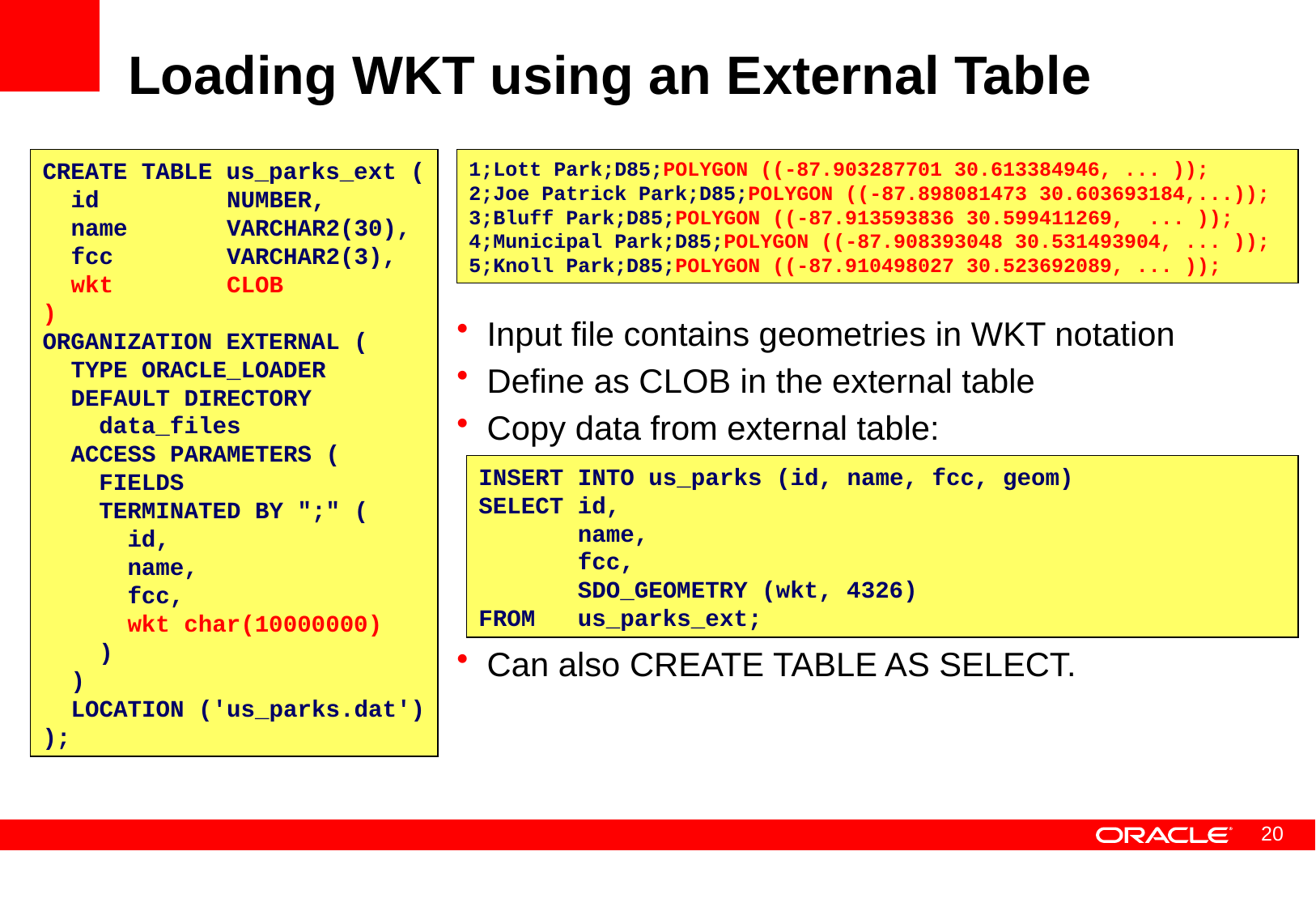

# Loading WKT using an External Table
CREATE TABLE us_parks_ext (
  id         NUMBER,
  name       VARCHAR2(30),
  fcc        VARCHAR2(3),
  wkt        CLOB
)
ORGANIZATION EXTERNAL (
  TYPE ORACLE_LOADER
  DEFAULT DIRECTORY
    data_files
  ACCESS PARAMETERS (
    FIELDS
    TERMINATED BY ";" (
      id,
      name,
      fcc,
      wkt char(10000000)
    )
  )
  LOCATION ('us_parks.dat')
);
1;Lott Park;D85;POLYGON ((-87.903287701 30.613384946, ... ));
2;Joe Patrick Park;D85;POLYGON ((-87.898081473 30.603693184,...));
3;Bluff Park;D85;POLYGON ((-87.913593836 30.599411269,  ... ));
4;Municipal Park;D85;POLYGON ((-87.908393048 30.531493904, ... ));
5;Knoll Park;D85;POLYGON ((-87.910498027 30.523692089, ... ));
Input file contains geometries in WKT notation
Define as CLOB in the external table
Copy data from external table:

Can also CREATE TABLE AS SELECT.
INSERT INTO us_parks (id, name, fcc, geom)
SELECT id,
       name,
       fcc,
       SDO_GEOMETRY (wkt, 4326)
FROM   us_parks_ext;